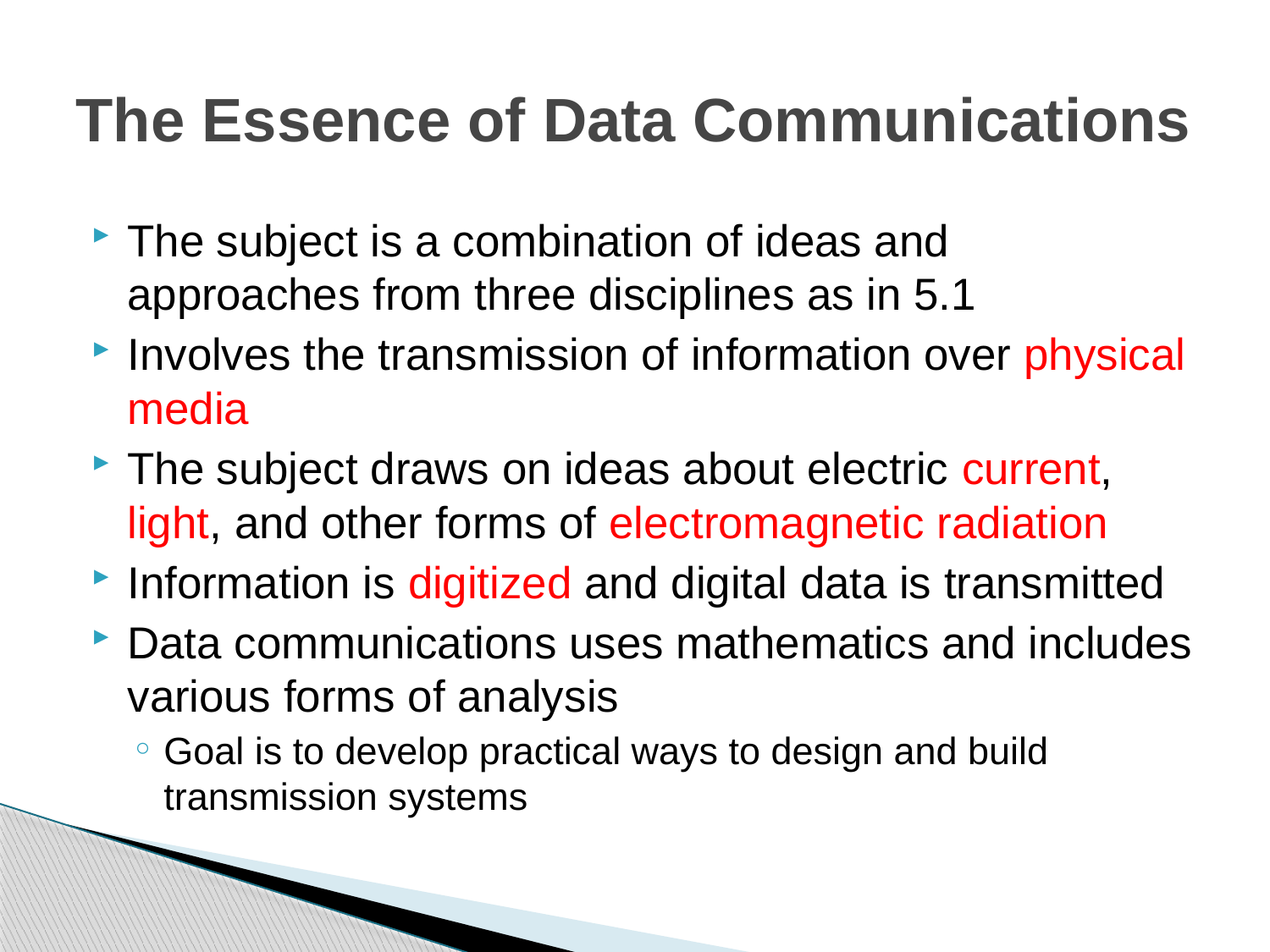

# The Essence of Data Communications
The subject is a combination of ideas and approaches from three disciplines as in 5.1
Involves the transmission of information over physical media
The subject draws on ideas about electric current, light, and other forms of electromagnetic radiation
Information is digitized and digital data is transmitted
Data communications uses mathematics and includes various forms of analysis
Goal is to develop practical ways to design and build transmission systems